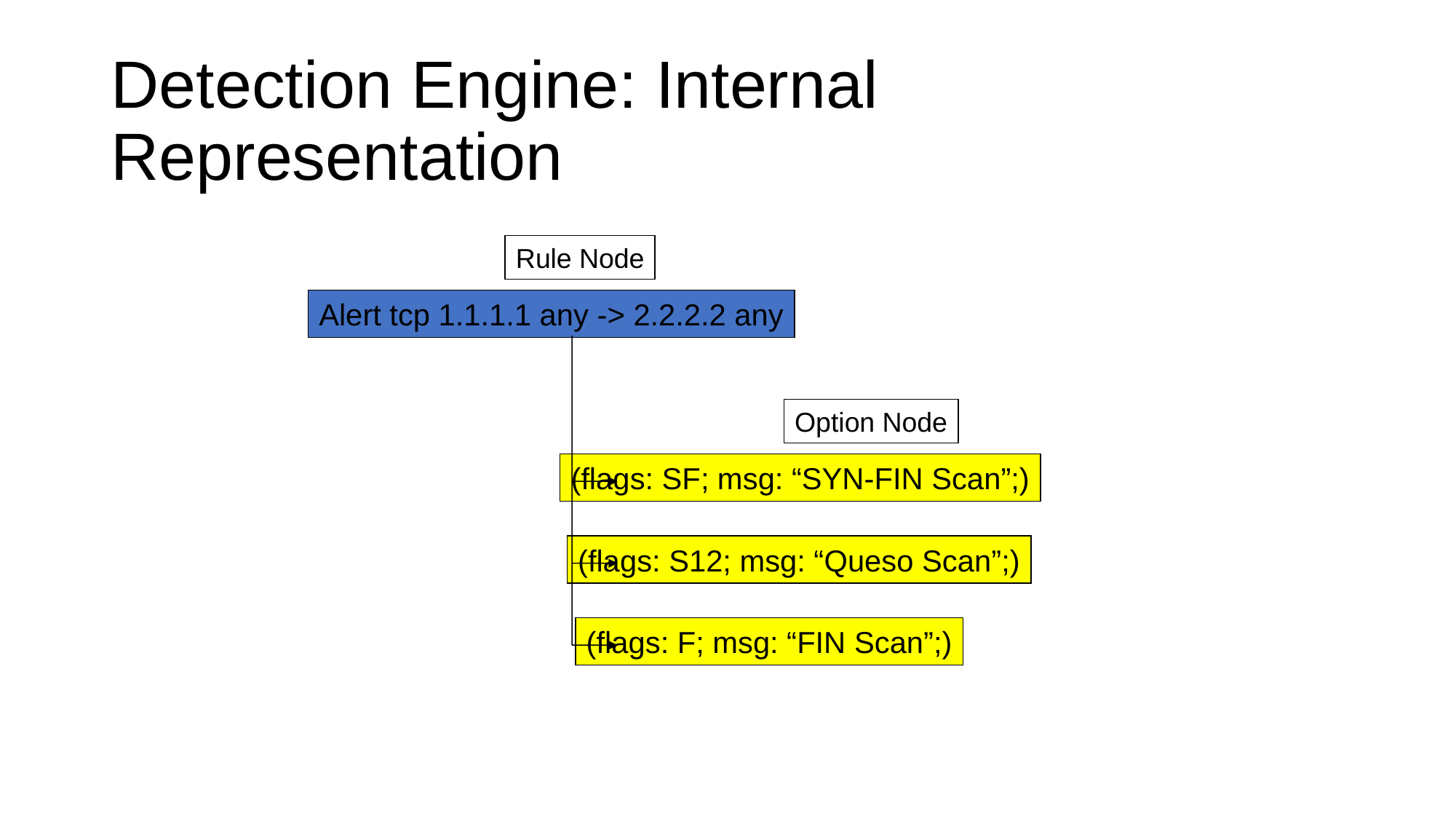

# Detection Engine: Internal Representation
Rule Node
Alert tcp 1.1.1.1 any -> 2.2.2.2 any

Option Node
(flags: SF; msg: “SYN-FIN Scan”;)

(flags: S12; msg: “Queso Scan”;)

(flags: F; msg: “FIN Scan”;)